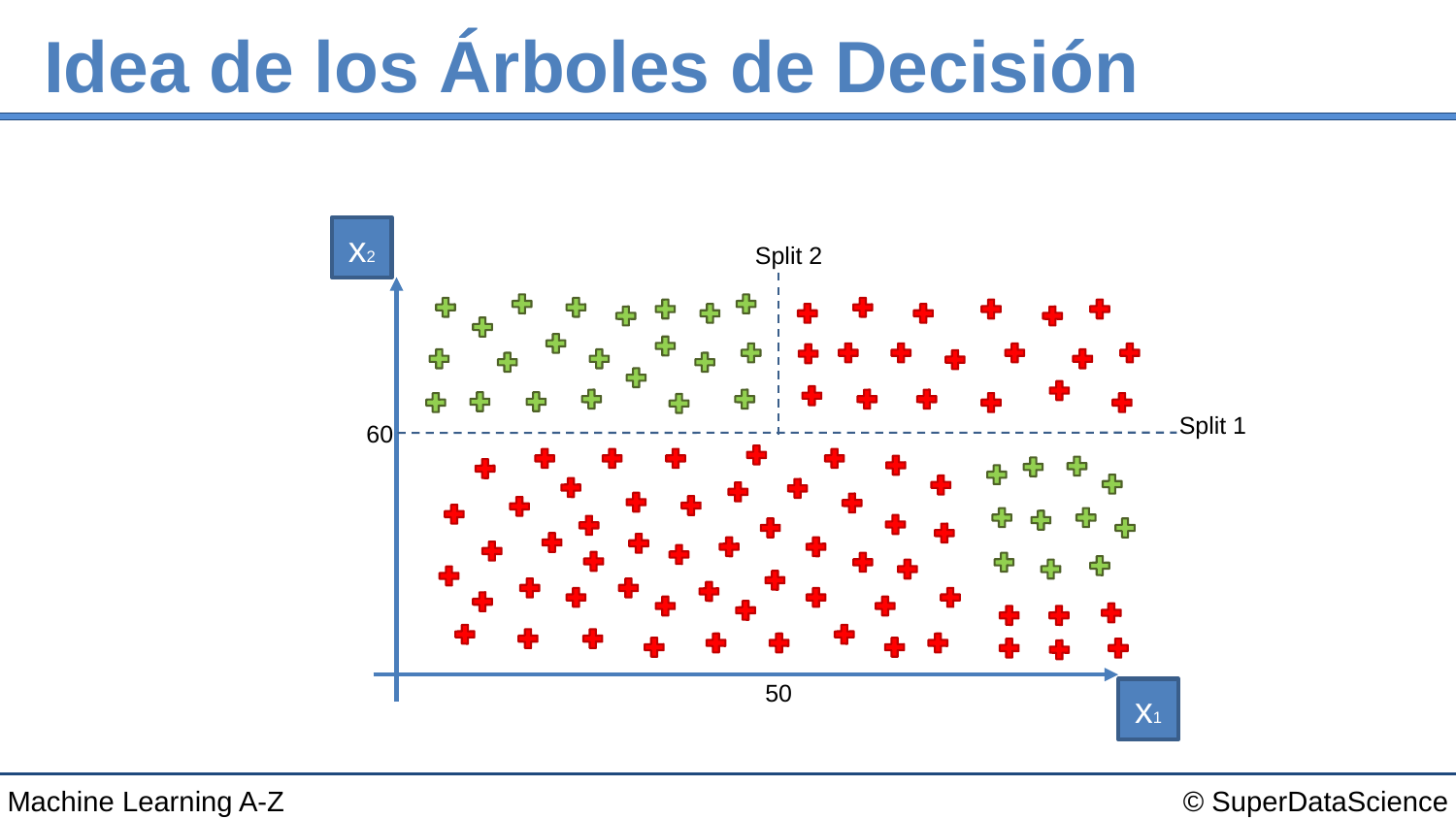

# Idea de los Árboles de Decisión

x2
Split 2

Split 1
60

50

x1